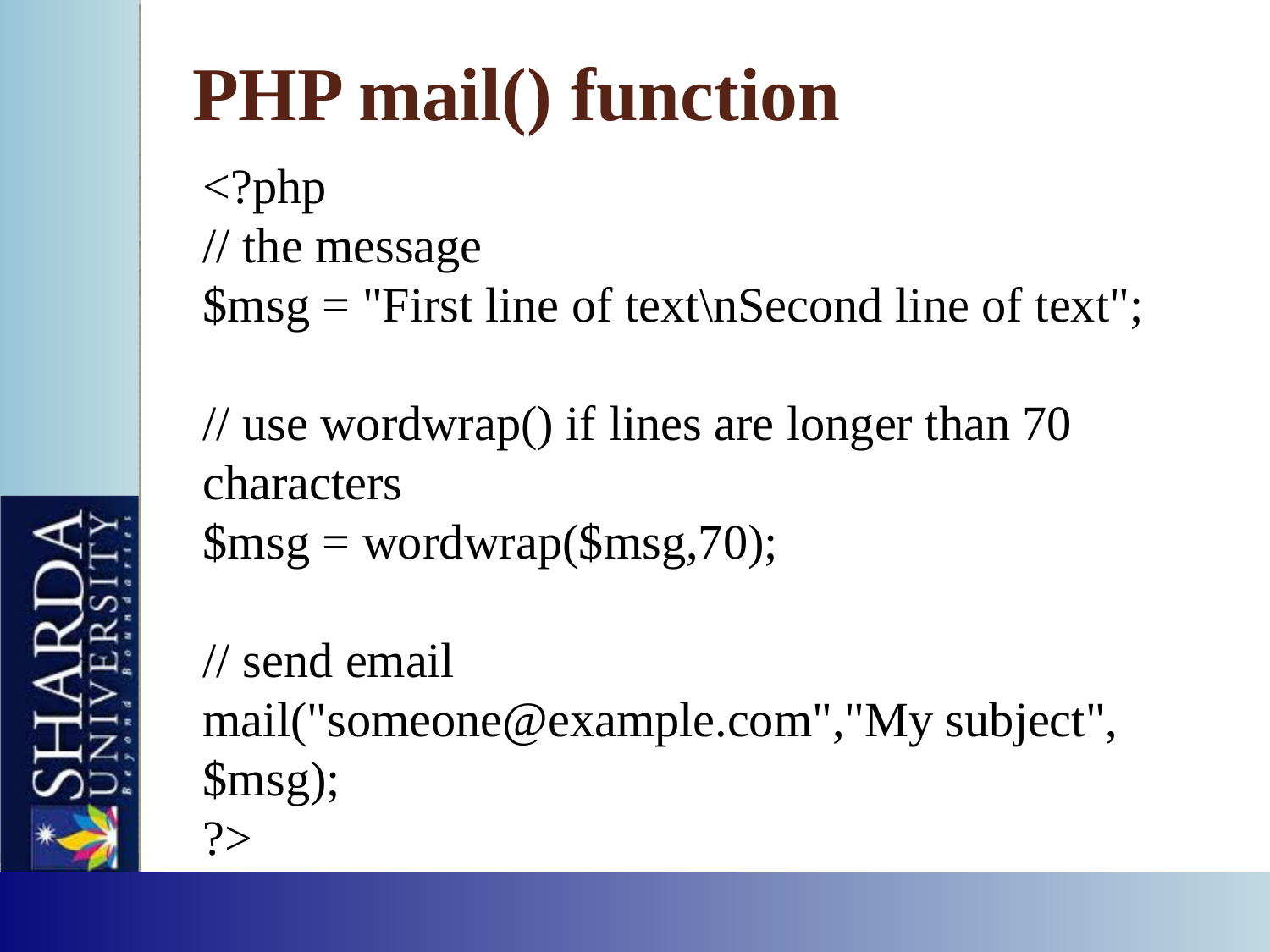

# PHP mail() function
<?php
// the message
$msg = "First line of text\nSecond line of text";
// use wordwrap() if lines are longer than 70 characters
$msg = wordwrap($msg,70);
// send email
mail("someone@example.com","My subject",$msg);
?>